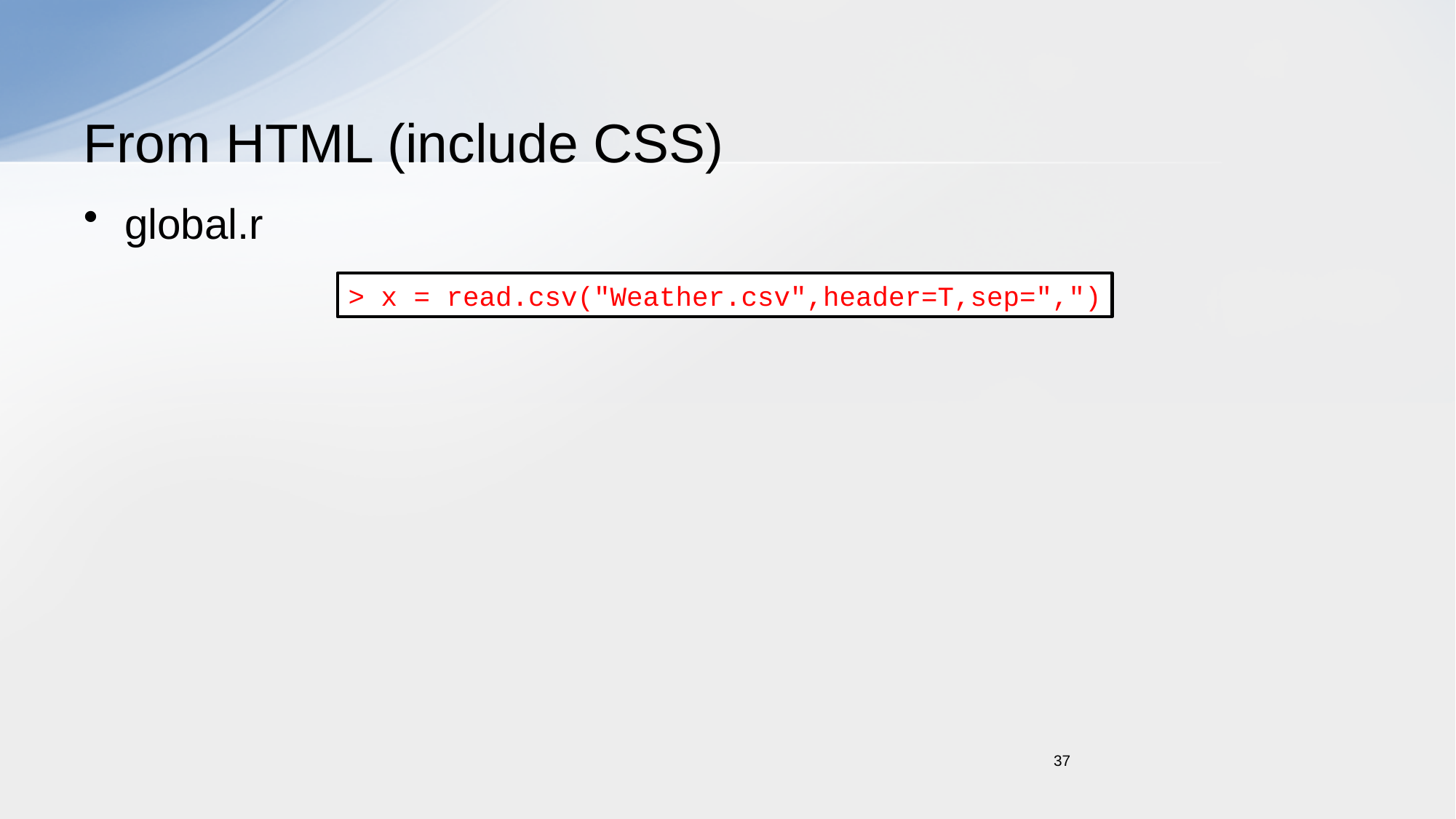

# From HTML (include CSS)
global.r
> x = read.csv("Weather.csv",header=T,sep=",")
37